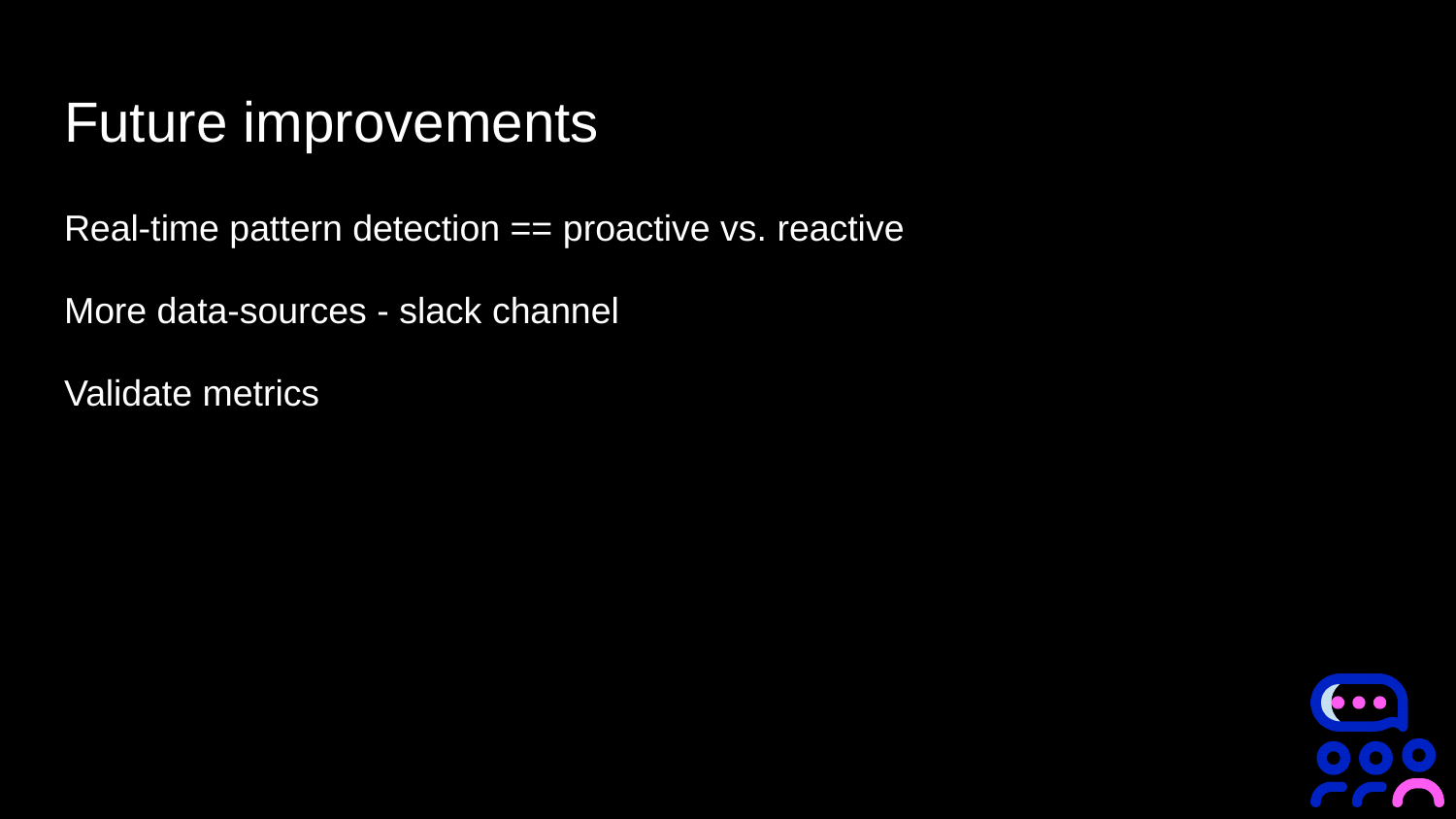

# Future improvements
Real-time pattern detection == proactive vs. reactive
More data-sources - slack channel
Validate metrics